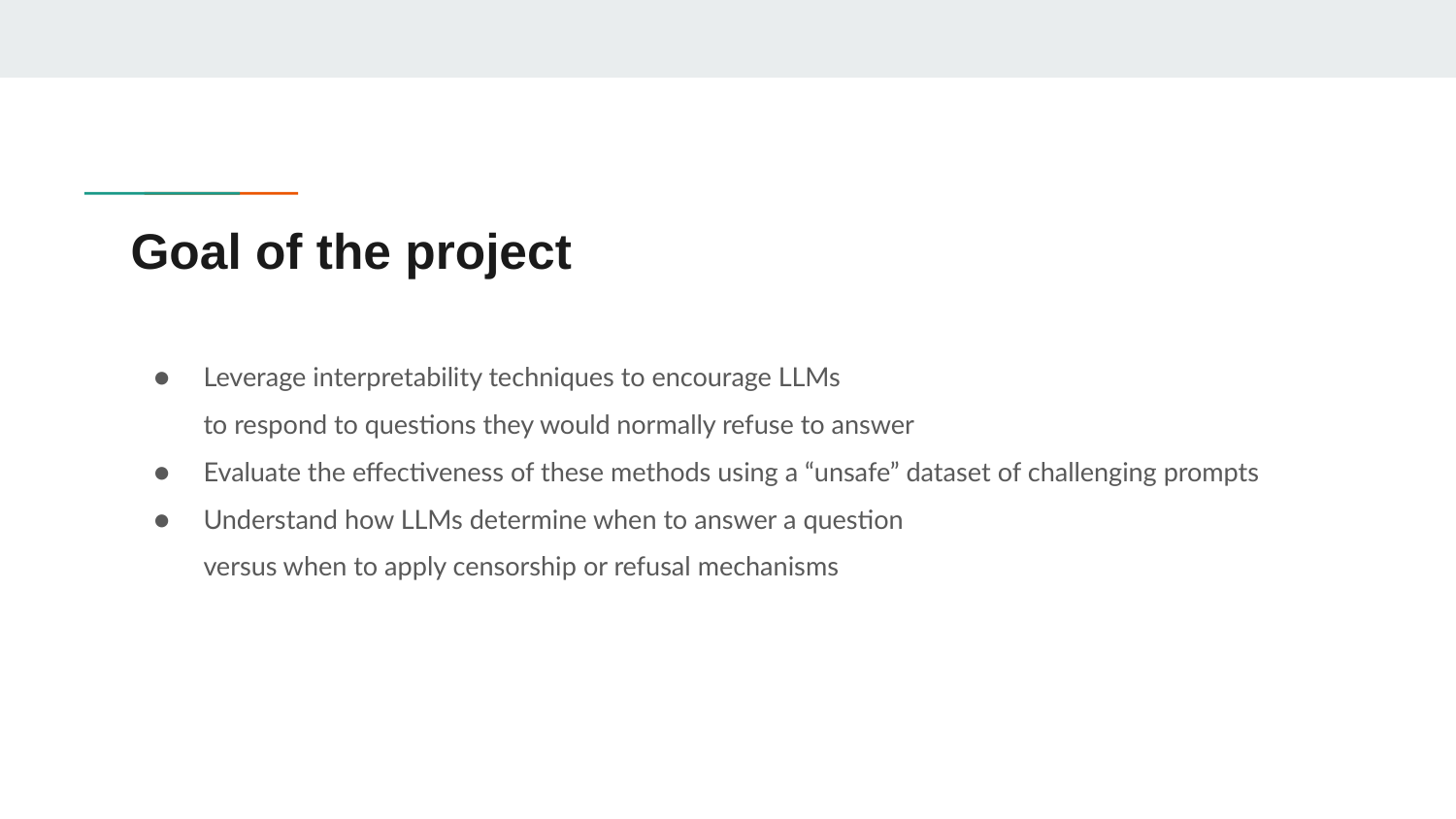

# Goal of the project
Leverage interpretability techniques to encourage LLMs
to respond to questions they would normally refuse to answer
Evaluate the effectiveness of these methods using a “unsafe” dataset of challenging prompts
Understand how LLMs determine when to answer a question
versus when to apply censorship or refusal mechanisms